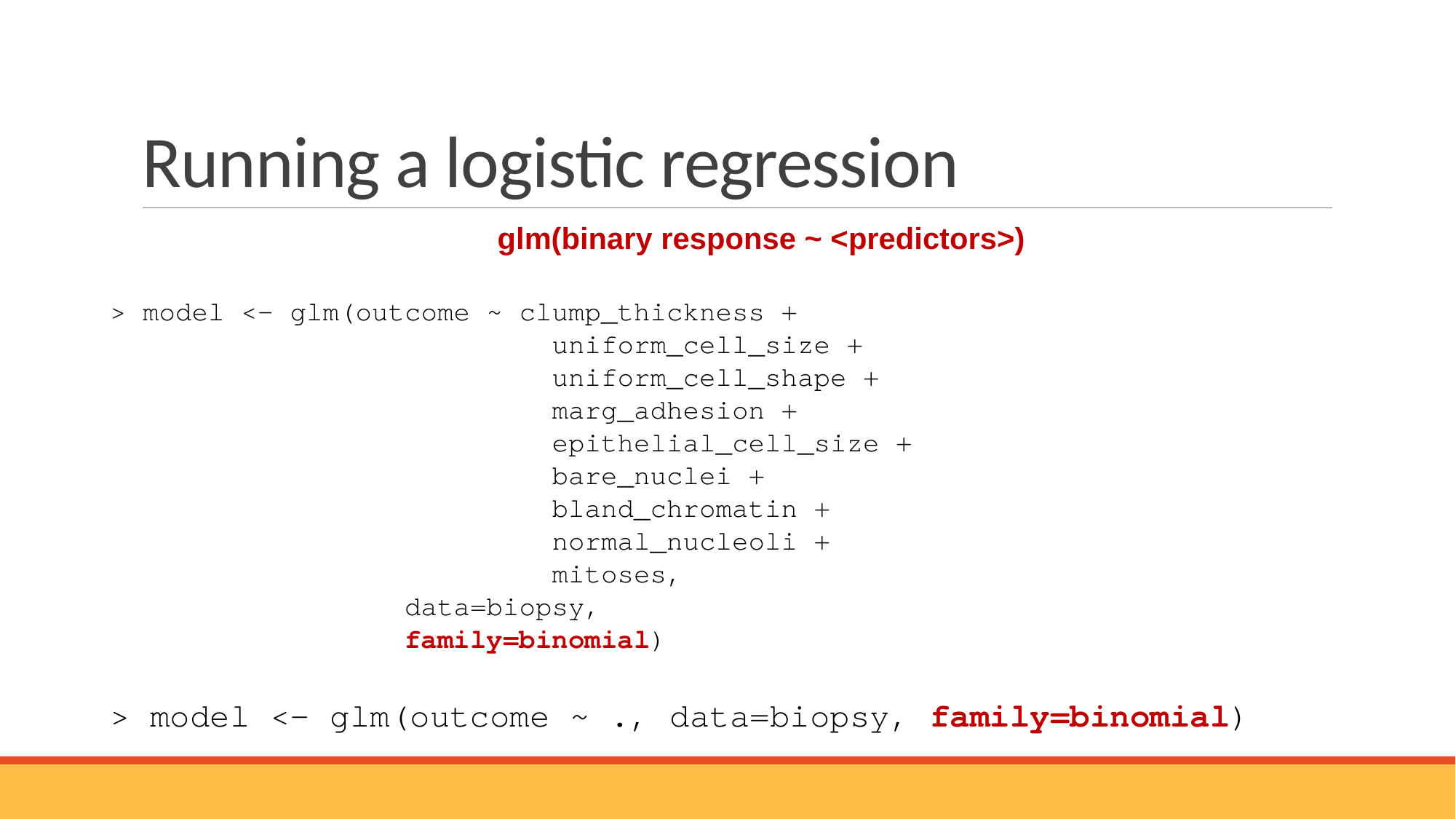

# Running a logistic regression
glm(binary response ~ <predictors>)
> model <- glm(outcome ~ clump_thickness +
                           uniform_cell_size +
                           uniform_cell_shape +
                           marg_adhesion +
                           epithelial_cell_size +
                           bare_nuclei +
                           bland_chromatin +
                           normal_nucleoli +
                           mitoses,
                  data=biopsy,
                  family=binomial)

> model <- glm(outcome ~ ., data=biopsy, family=binomial)